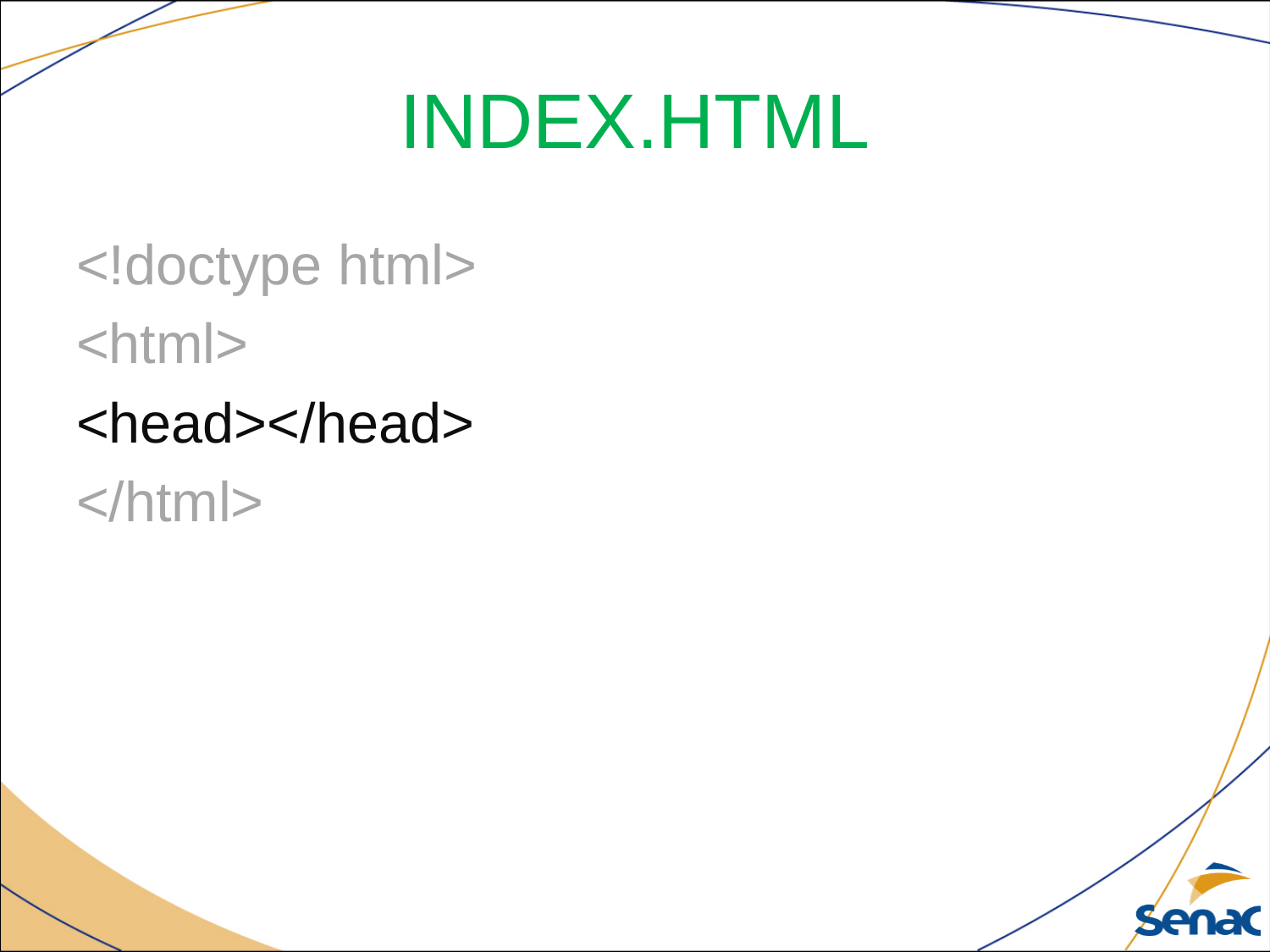

# INDEX.HTML
<!doctype html>
<html>
<head></head>
</html>